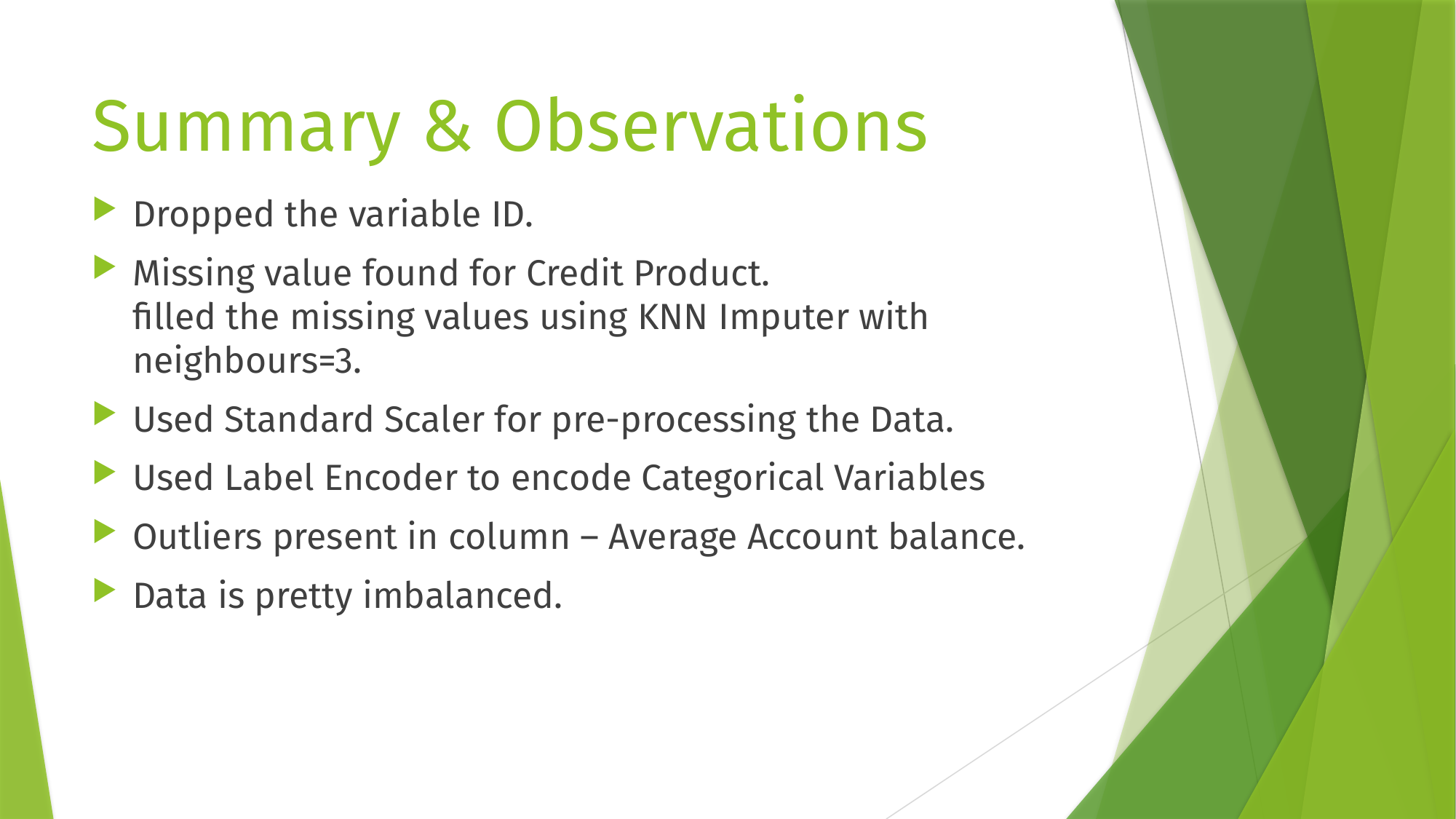

# Summary & Observations
Dropped the variable ID.
Missing value found for Credit Product.
filled the missing values using KNN Imputer with neighbours=3.
Used Standard Scaler for pre-processing the Data.
Used Label Encoder to encode Categorical Variables
Outliers present in column – Average Account balance.
Data is pretty imbalanced.